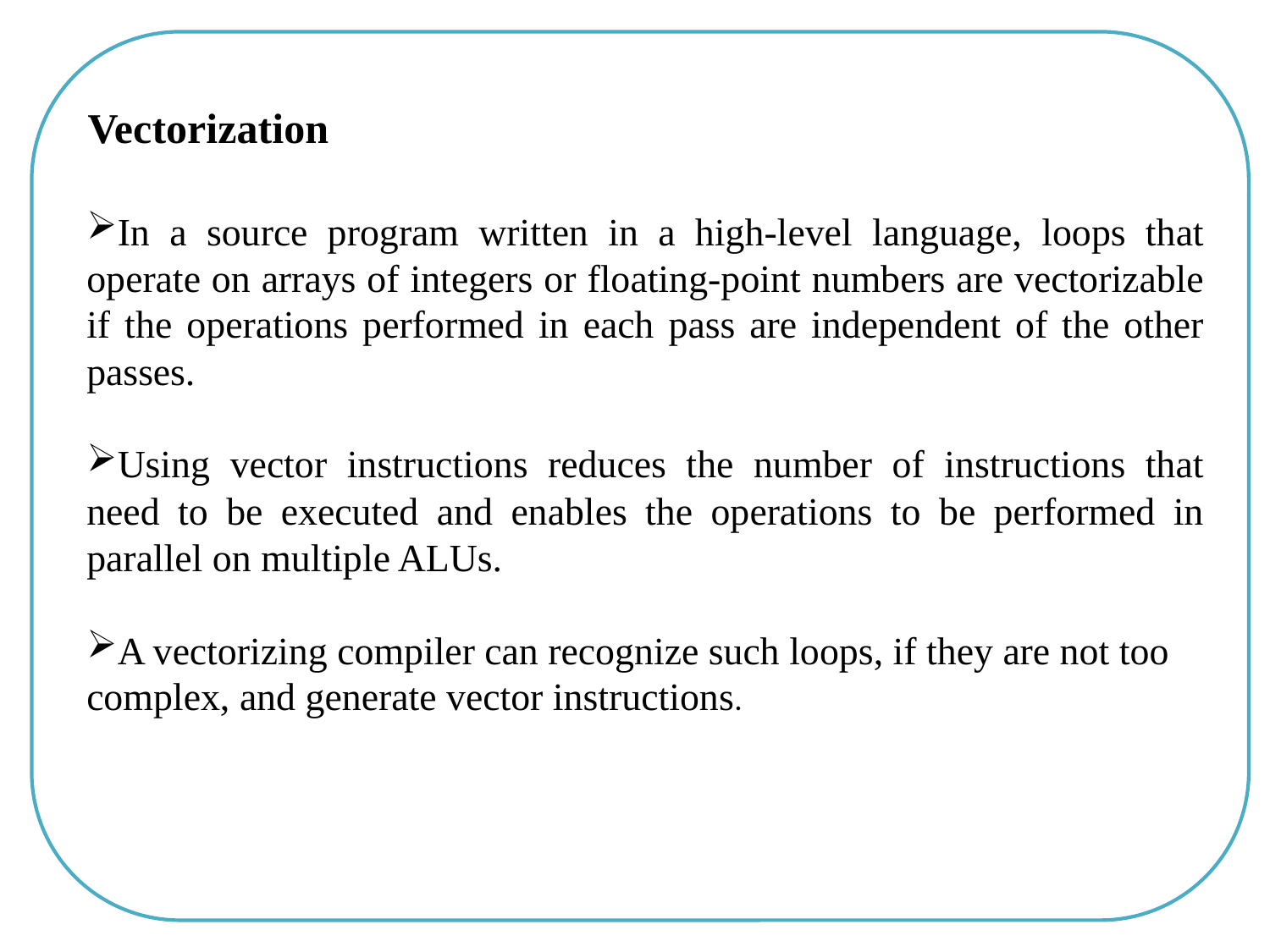

Vectorization
In a source program written in a high-level language, loops that operate on arrays of integers or floating-point numbers are vectorizable if the operations performed in each pass are independent of the other passes.

Using vector instructions reduces the number of instructions that need to be executed and enables the operations to be performed in parallel on multiple ALUs.

A vectorizing compiler can recognize such loops, if they are not too
complex, and generate vector instructions.